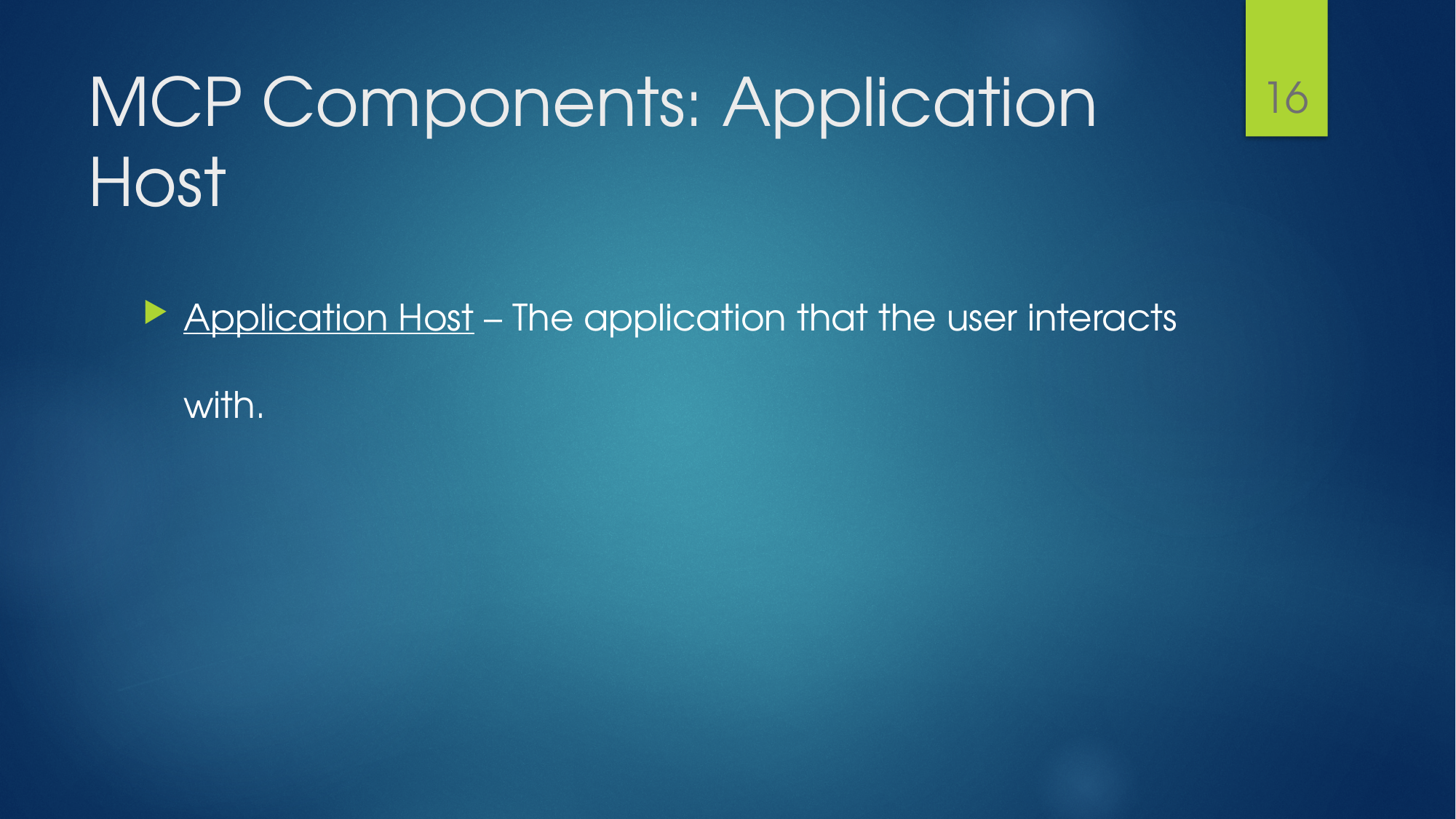

16
# MCP Components: Application Host
Application Host – The application that the user interacts with.